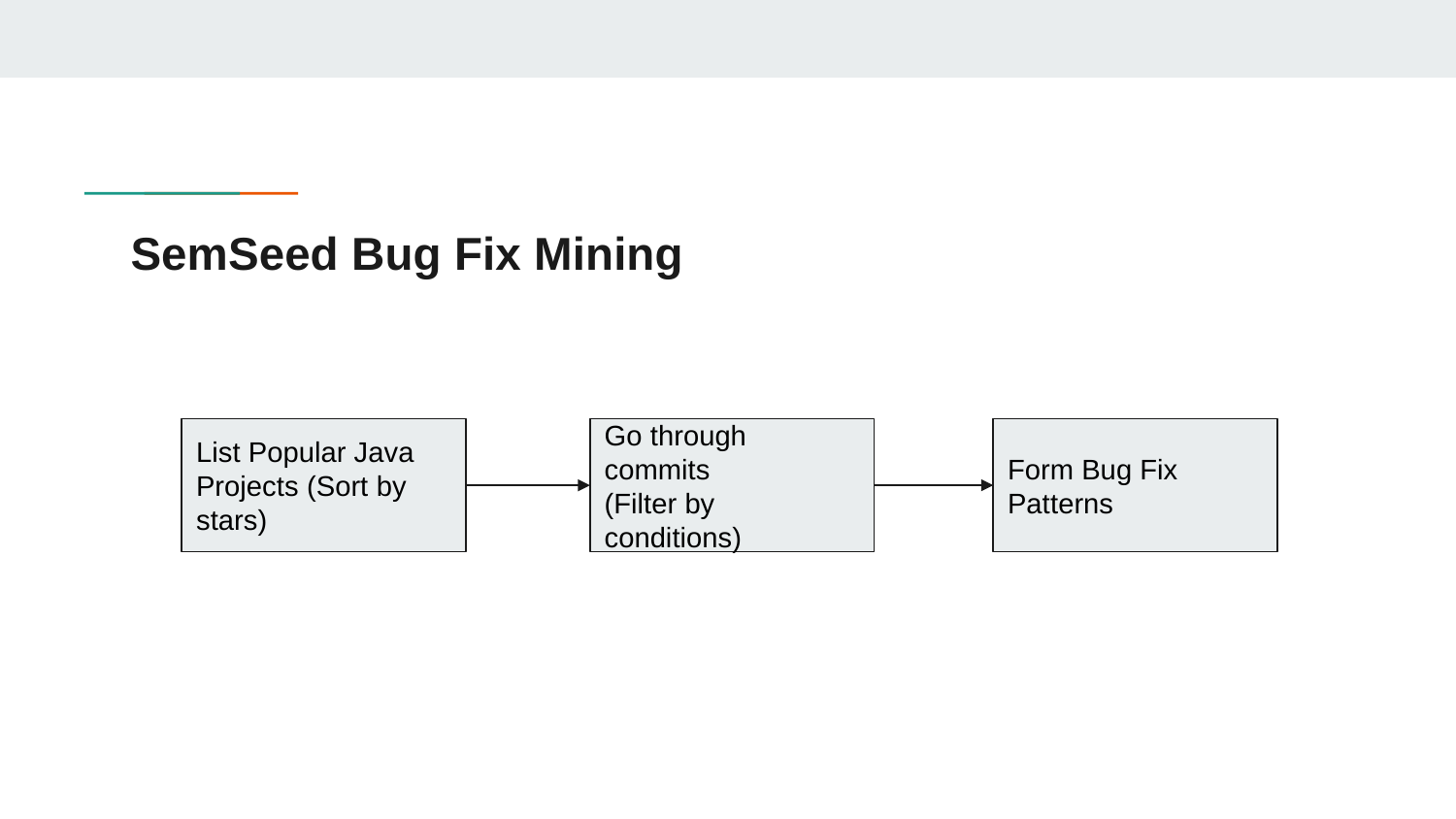

# SemSeed Bug Fix Mining
Form Bug Fix Patterns
List Popular Java Projects (Sort by stars)
Go through commits
(Filter by conditions)